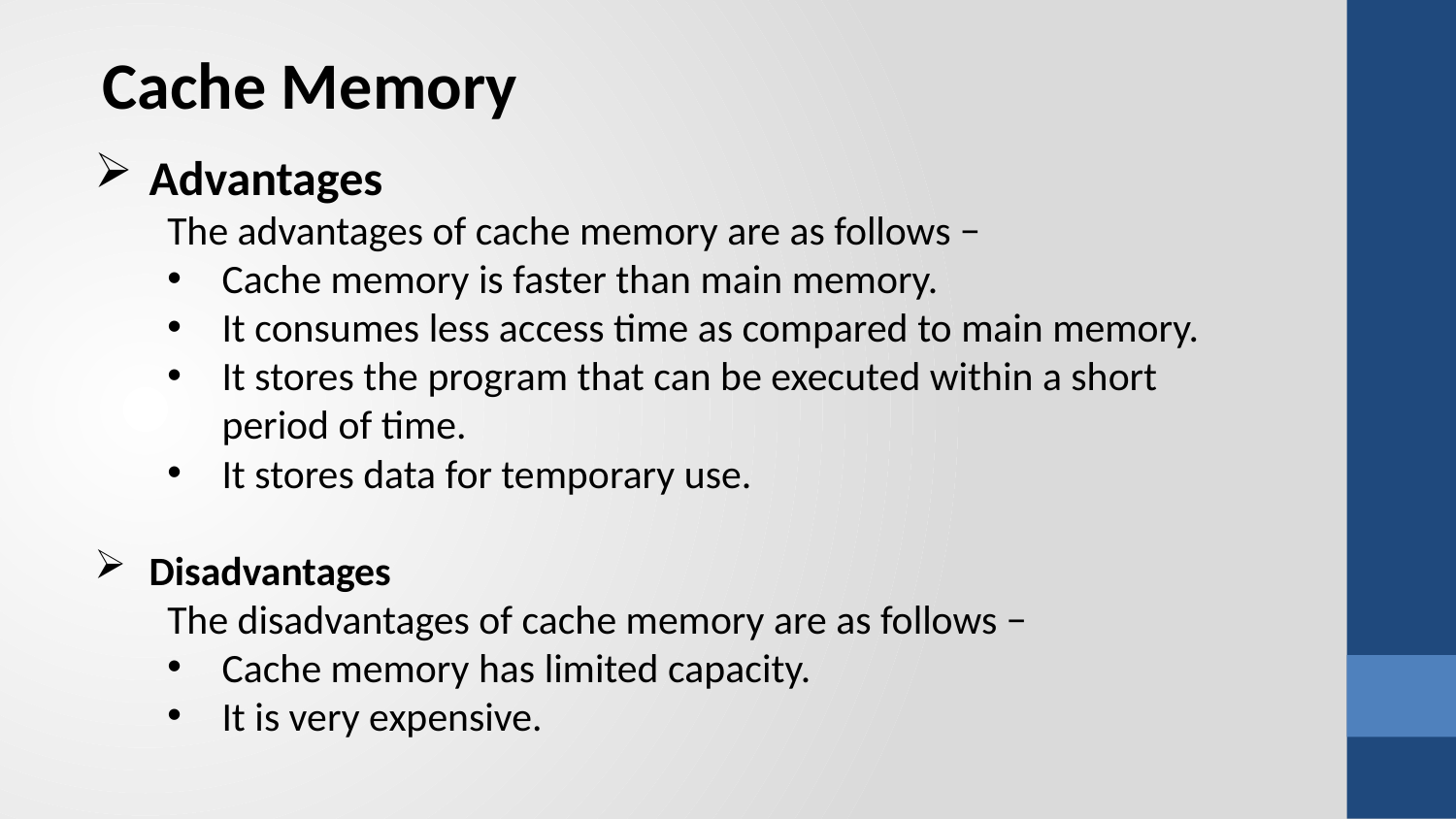

Cache Memory
Advantages
The advantages of cache memory are as follows −
Cache memory is faster than main memory.
It consumes less access time as compared to main memory.
It stores the program that can be executed within a short period of time.
It stores data for temporary use.

Disadvantages
The disadvantages of cache memory are as follows −
Cache memory has limited capacity.
It is very expensive.